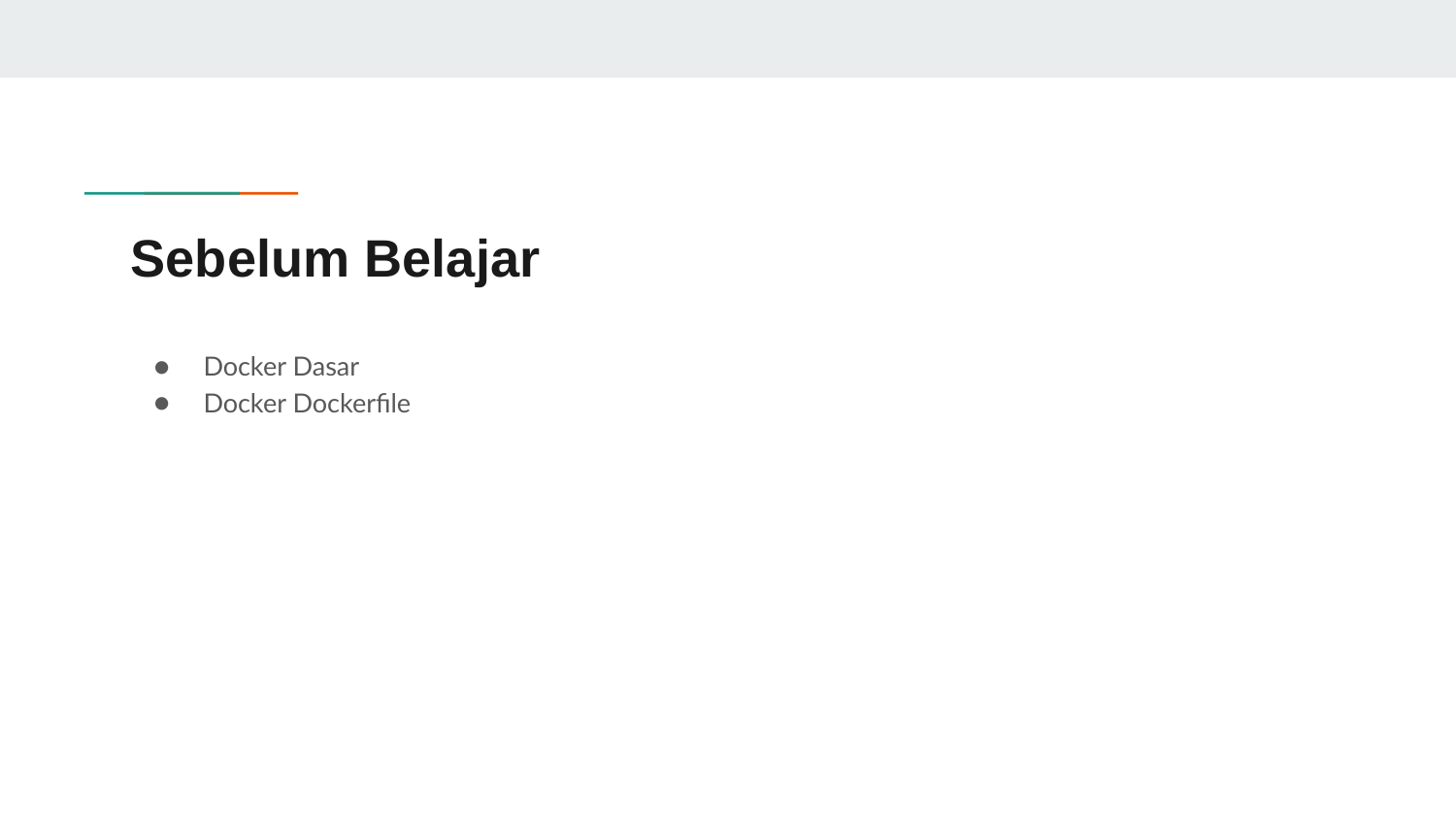

# Sebelum Belajar
Docker Dasar
Docker Dockerfile